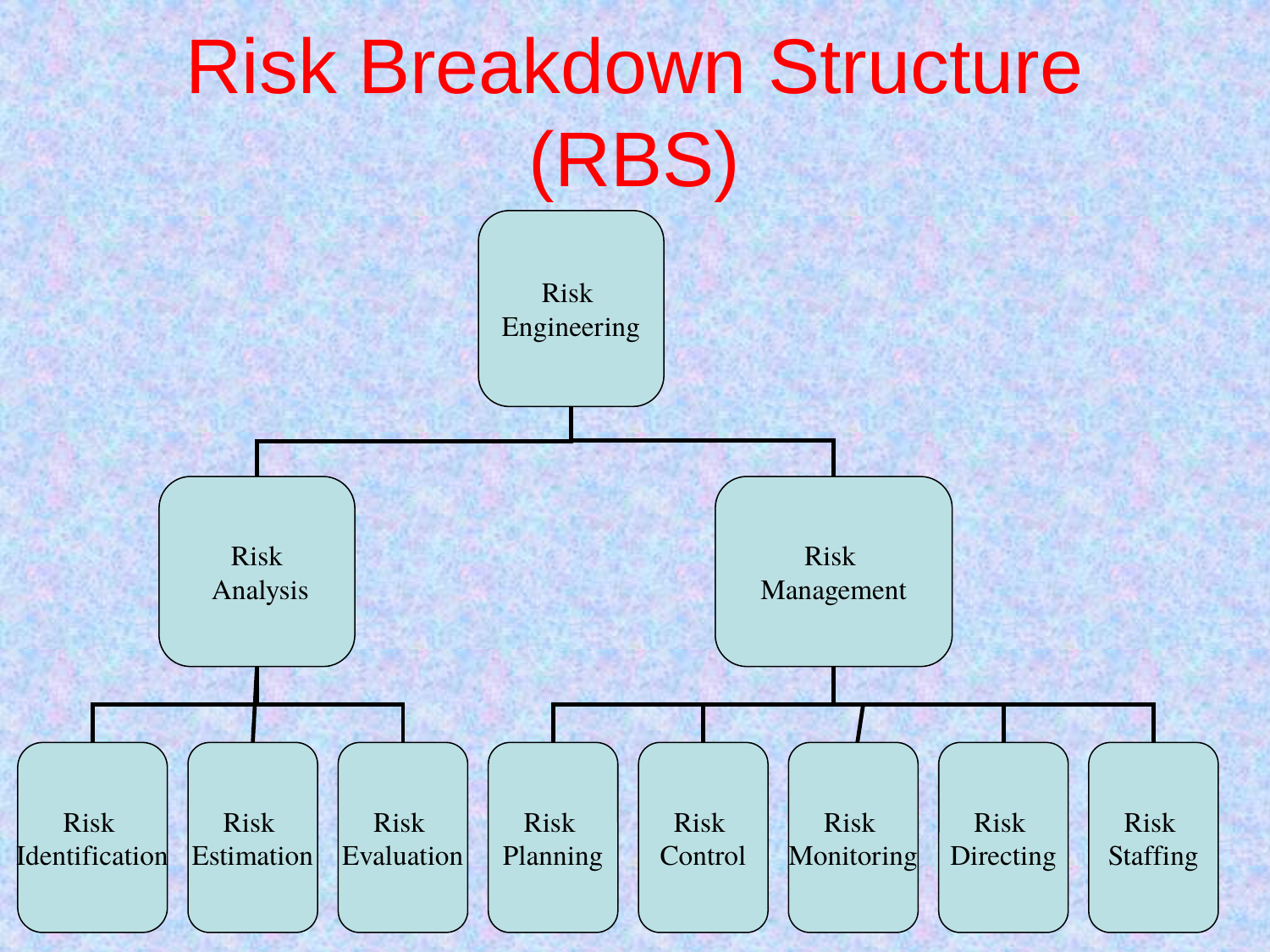

# Risk Breakdown Structure (RBS)
Risk
Engineering
Risk
 Analysis
Risk
Management
Risk
Identification
Risk
Estimation
Risk
Evaluation
Risk
Planning
Risk
Control
Risk
Monitoring
Risk
Directing
Risk
Staffing